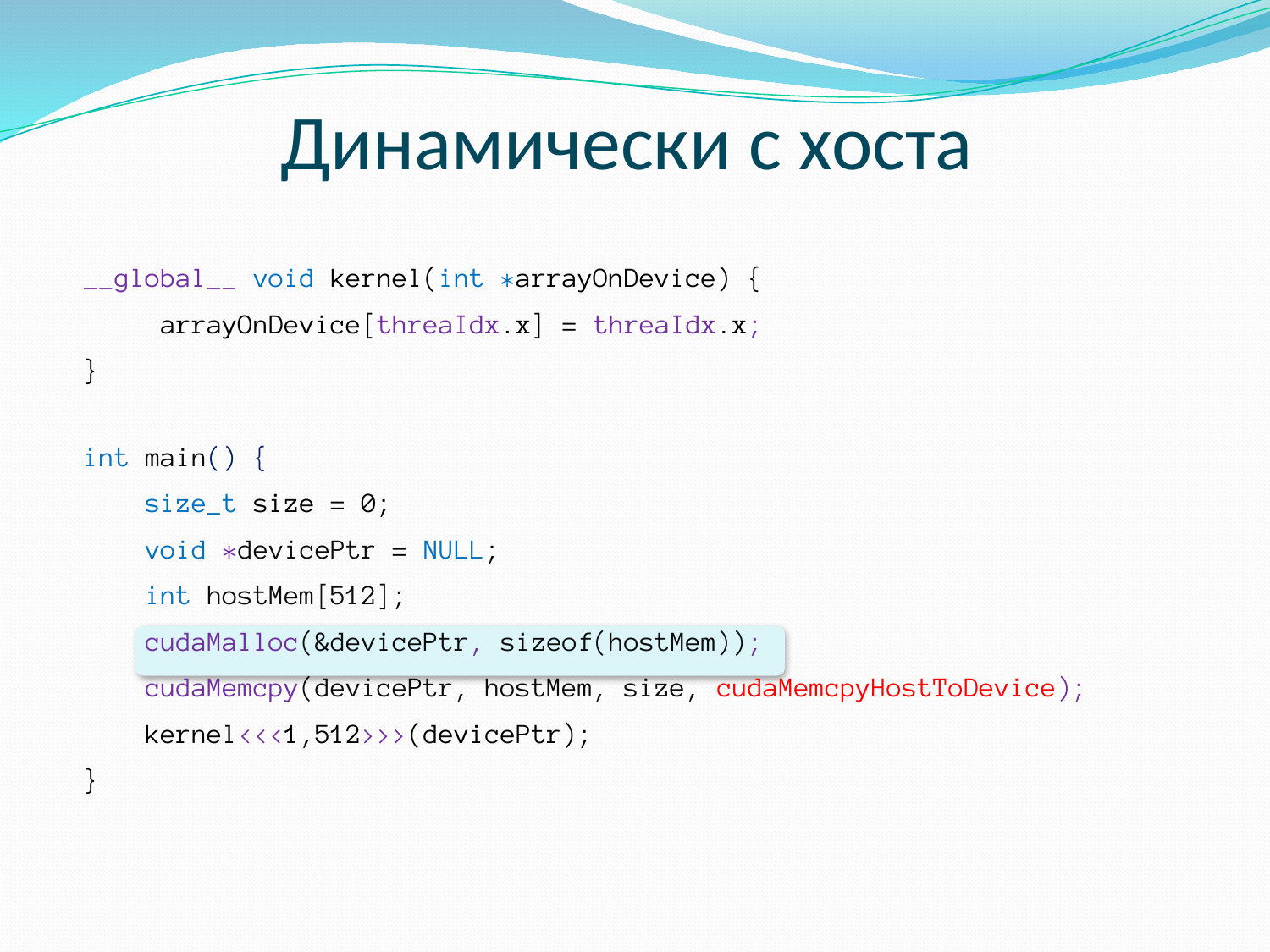

# Динамически с хоста
__global__ void kernel(int *arrayOnDevice) {
     arrayOnDevice[threaIdx.x] = threaIdx.x;
}

int main() {
    size_t size = 0;
    void *devicePtr = NULL;
    int hostMem[512];
    cudaMalloc(&devicePtr, sizeof(hostMem));
    cudaMemcpy(devicePtr, hostMem, size, cudaMemcpyHostToDevice);
    kernel<<<1,512>>>(devicePtr);
}